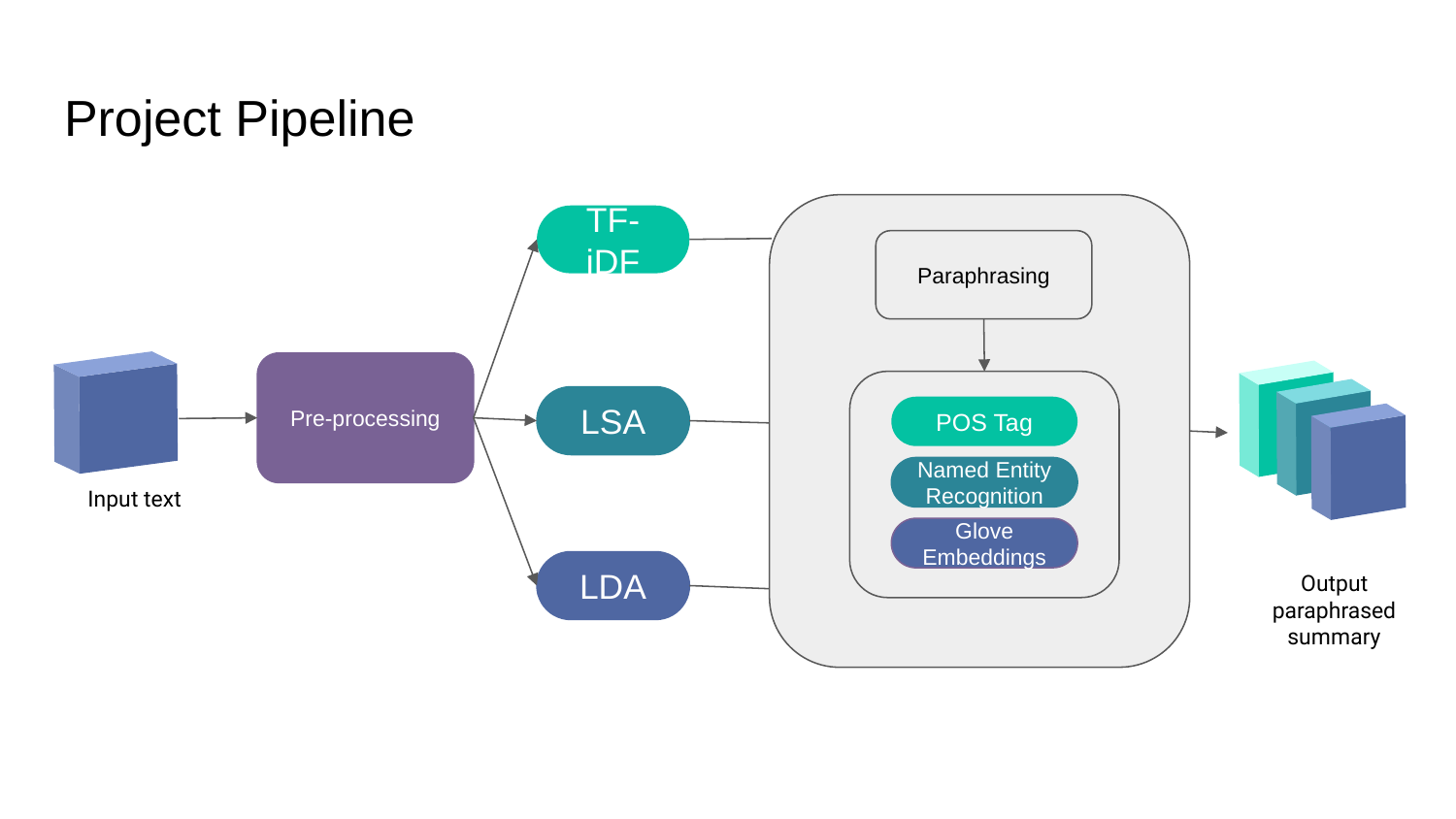

# Project Pipeline

Paraphrasing

POS Tag
Named Entity Recognition
Glove Embeddings
TF-iDF
LSA
LDA

Pre-processing

Input text
Output paraphrased summary